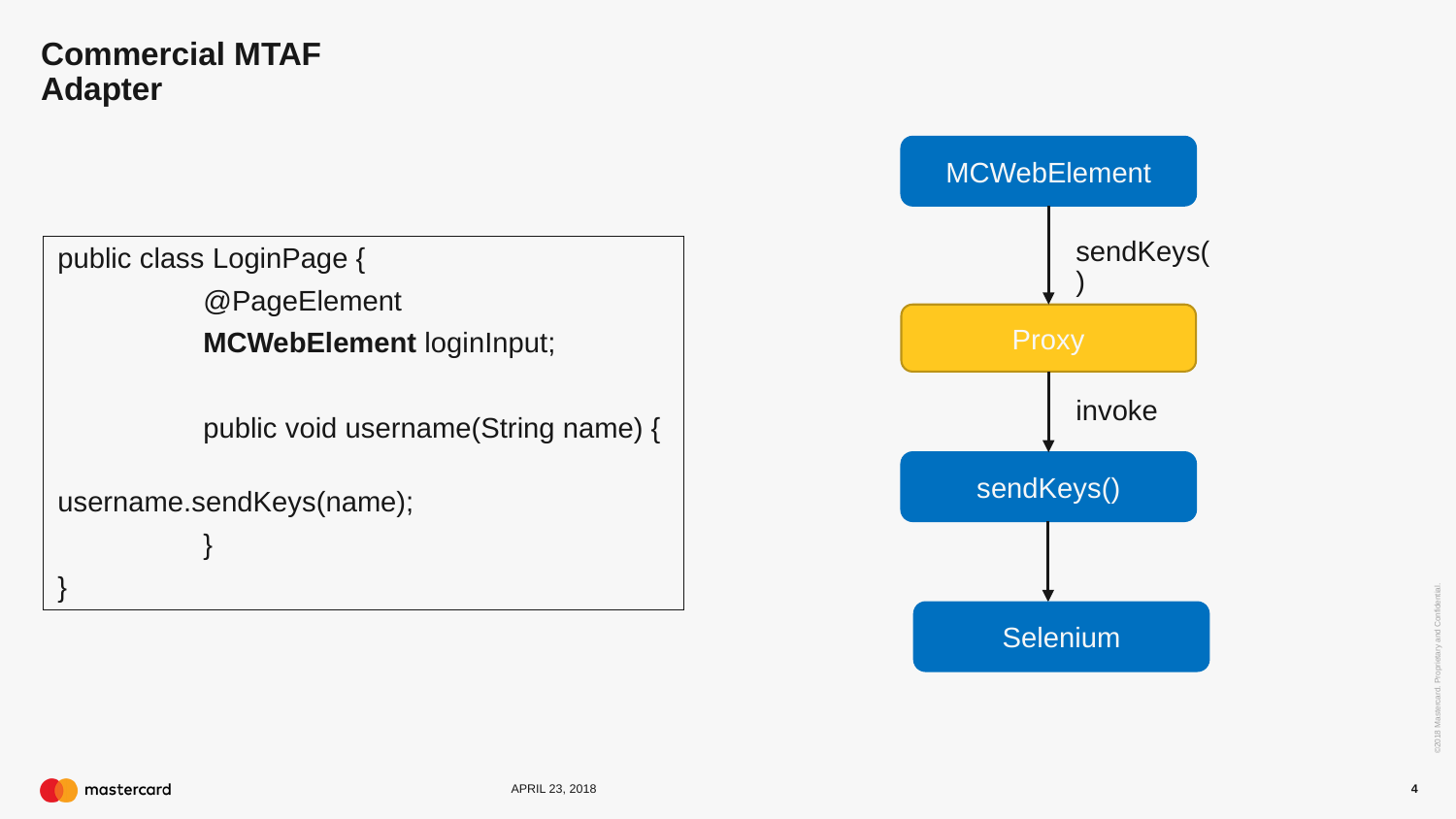

# Commercial MTAF Adapter
MCWebElement
sendKeys()
public class LoginPage {
	@PageElement
	MCWebElement loginInput;

	public void username(String name) {
		username.sendKeys(name);
	}
}
Proxy
invoke
sendKeys()
Selenium
April 23, 2018

4